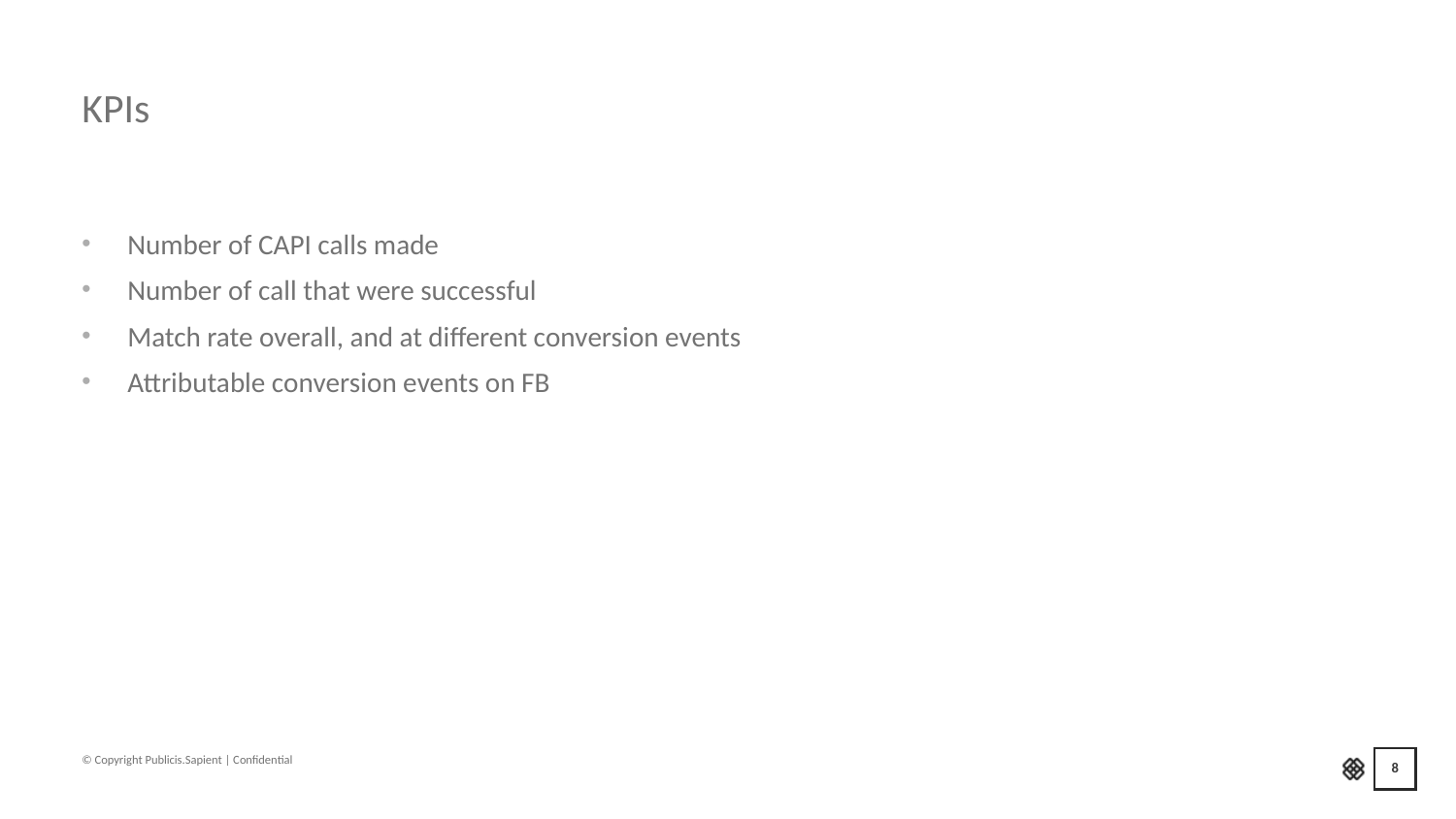

# KPIs
Number of CAPI calls made
Number of call that were successful
Match rate overall, and at different conversion events
Attributable conversion events on FB